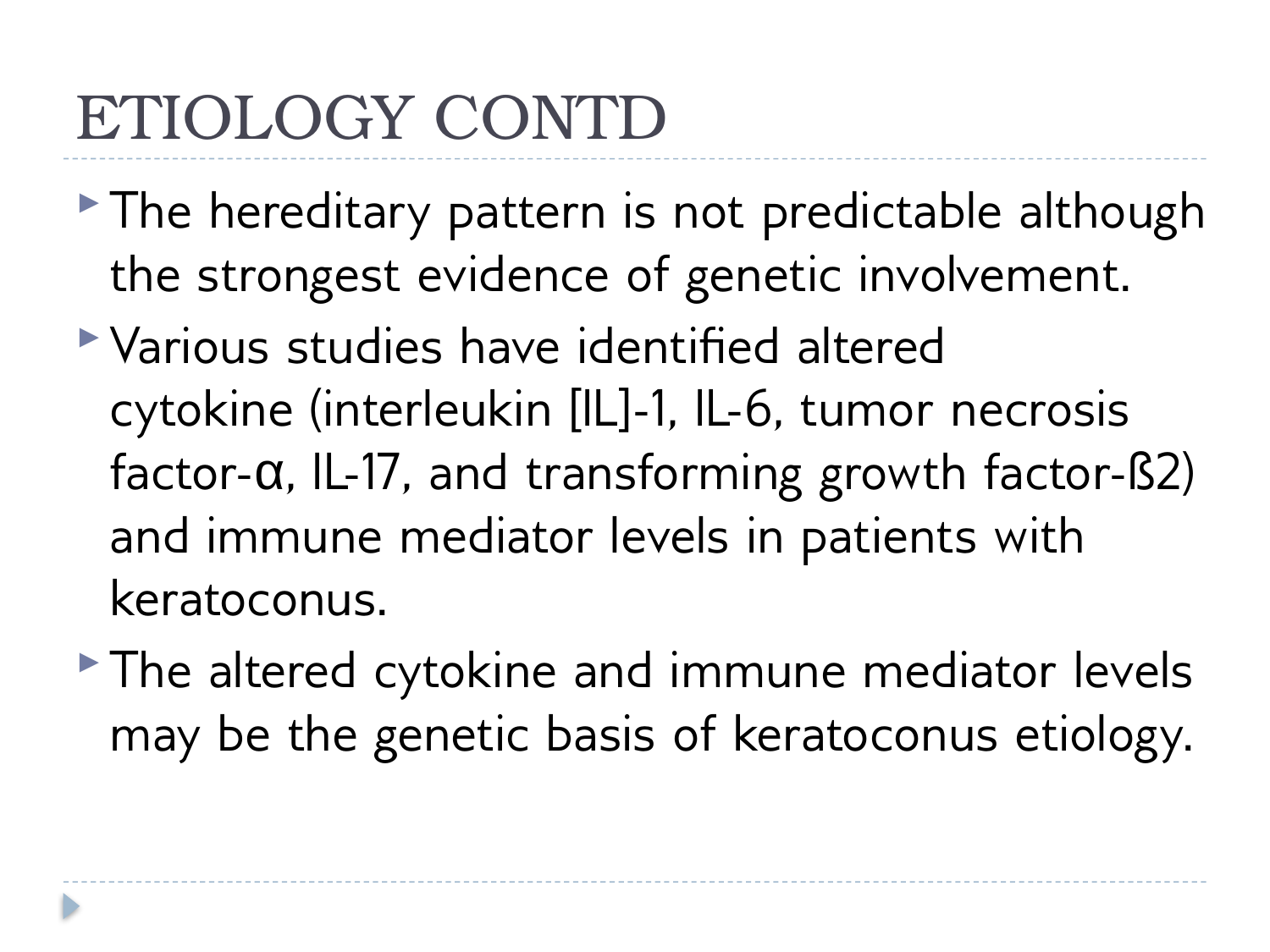

# ETIOLOGY CONTD
The hereditary pattern is not predictable although the strongest evidence of genetic involvement.
Various studies have identified altered cytokine (interleukin [IL]-1, IL-6, tumor necrosis factor-α, IL-17, and transforming growth factor-ß2) and immune mediator levels in patients with keratoconus.
The altered cytokine and immune mediator levels may be the genetic basis of keratoconus etiology.